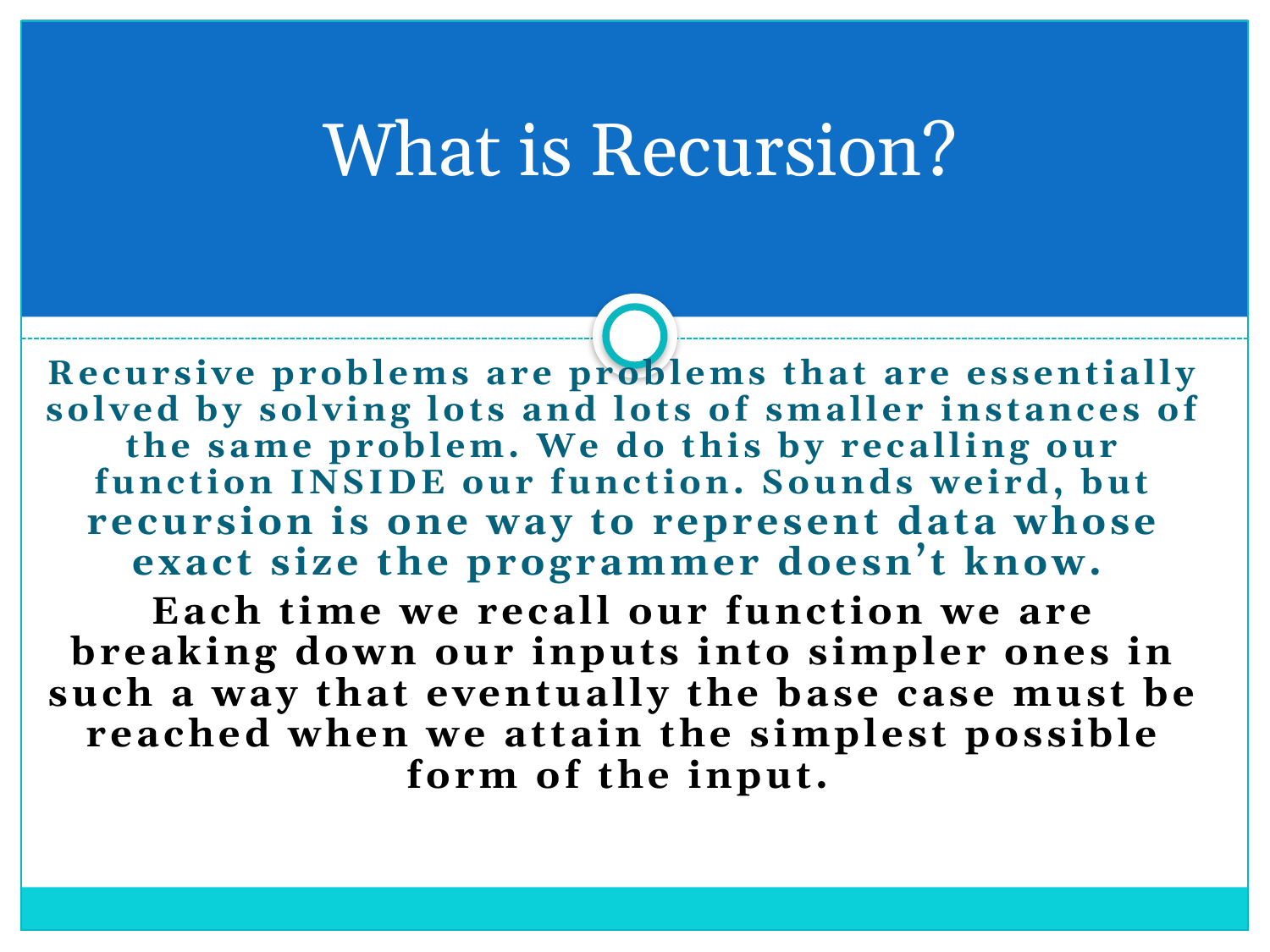

# What is Recursion?
Recursive problems are problems that are essentially solved by solving lots and lots of smaller instances of the same problem. We do this by recalling our function INSIDE our function. Sounds weird, but recursion is one way to represent data whose exact size the programmer doesn’t know.
Each time we recall our function we are breaking down our inputs into simpler ones in such a way that eventually the base case must be reached when we attain the simplest possible form of the input.